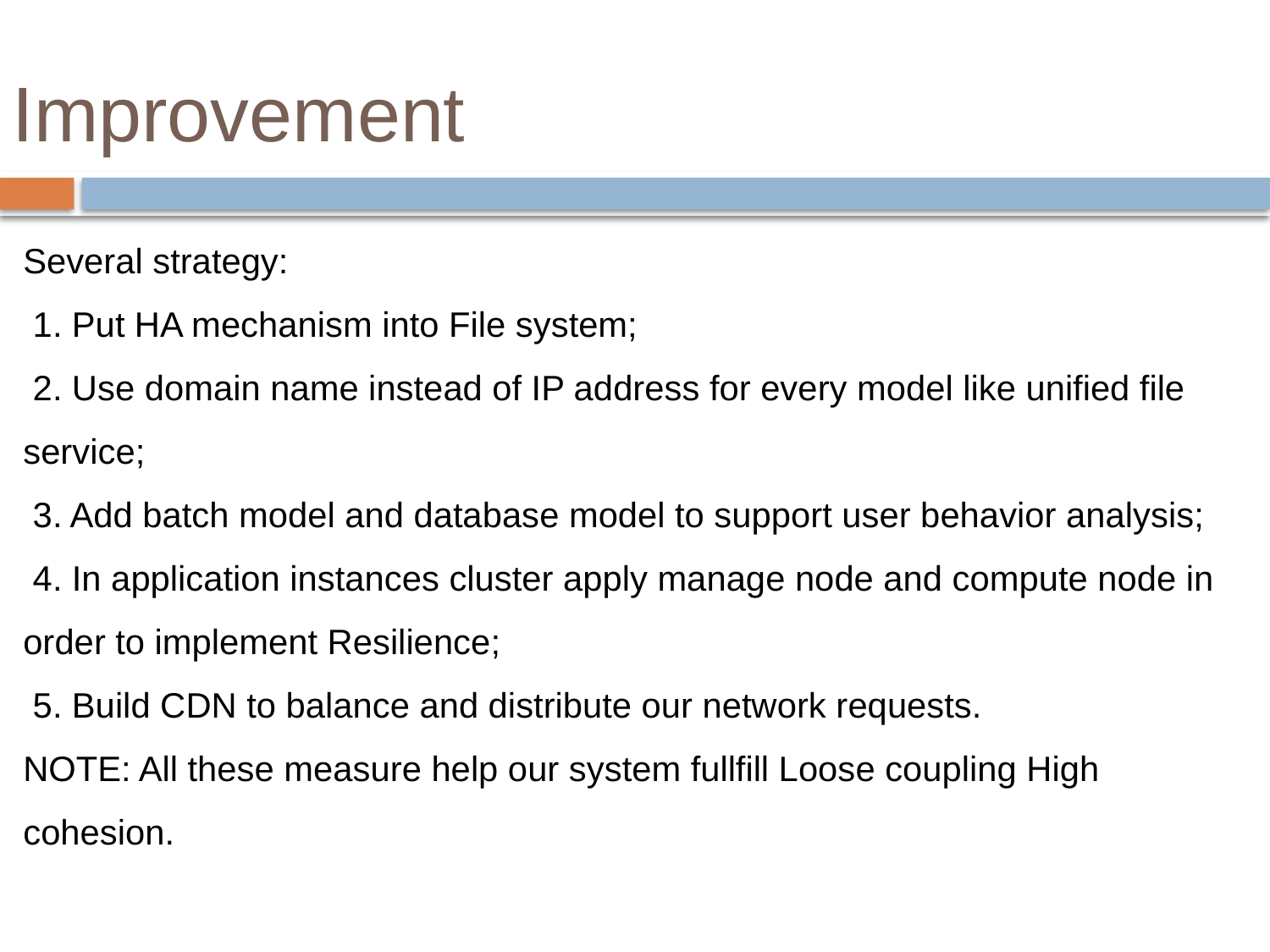

# Improvement
Several strategy:
 1. Put HA mechanism into File system;
 2. Use domain name instead of IP address for every model like unified file service;
 3. Add batch model and database model to support user behavior analysis;
 4. In application instances cluster apply manage node and compute node in order to implement Resilience;
 5. Build CDN to balance and distribute our network requests.
NOTE: All these measure help our system fullfill Loose coupling High cohesion.